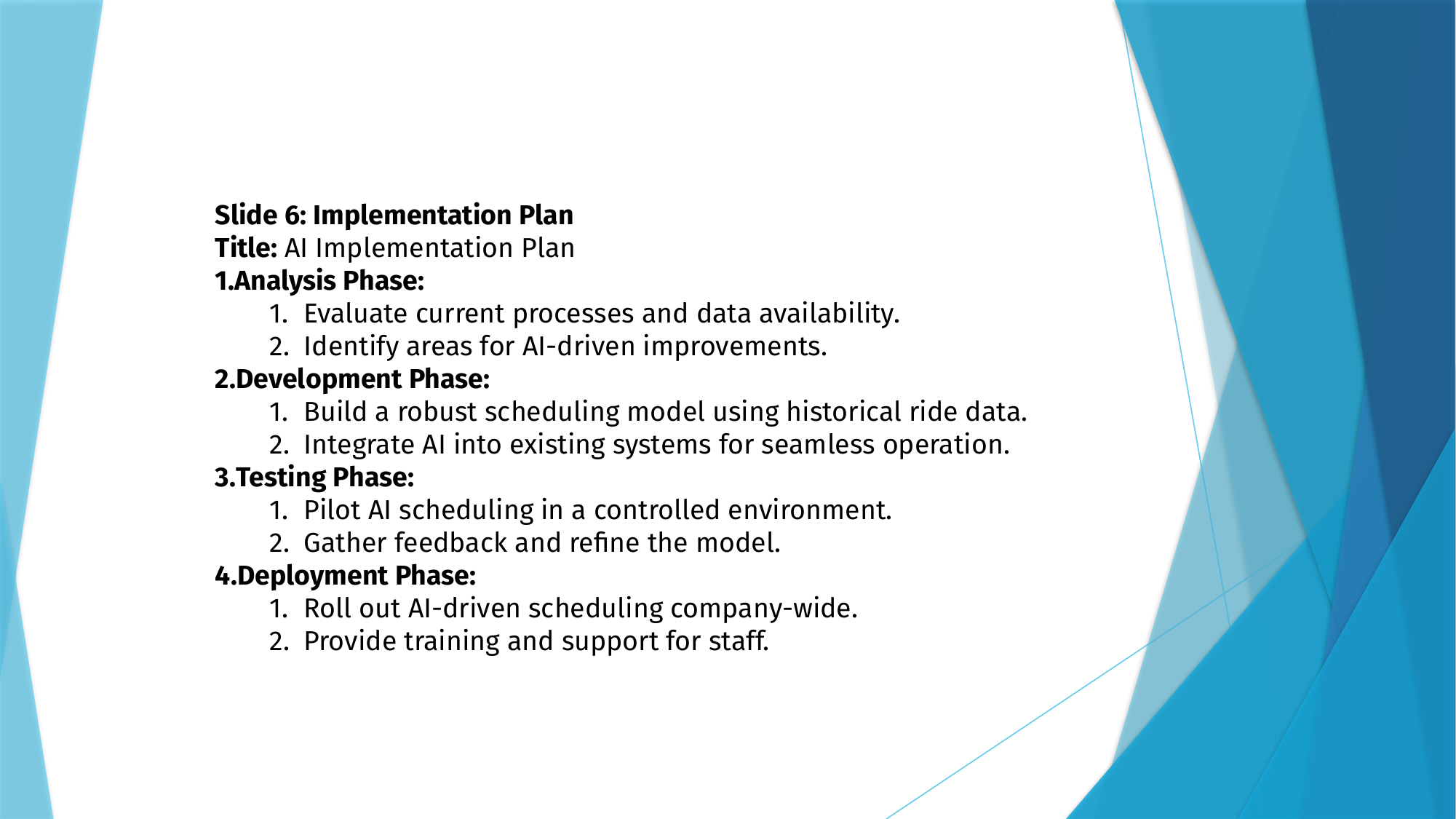

Slide 6: Implementation Plan
Title: AI Implementation Plan
Analysis Phase:
Evaluate current processes and data availability.
Identify areas for AI-driven improvements.
Development Phase:
Build a robust scheduling model using historical ride data.
Integrate AI into existing systems for seamless operation.
Testing Phase:
Pilot AI scheduling in a controlled environment.
Gather feedback and refine the model.
Deployment Phase:
Roll out AI-driven scheduling company-wide.
Provide training and support for staff.